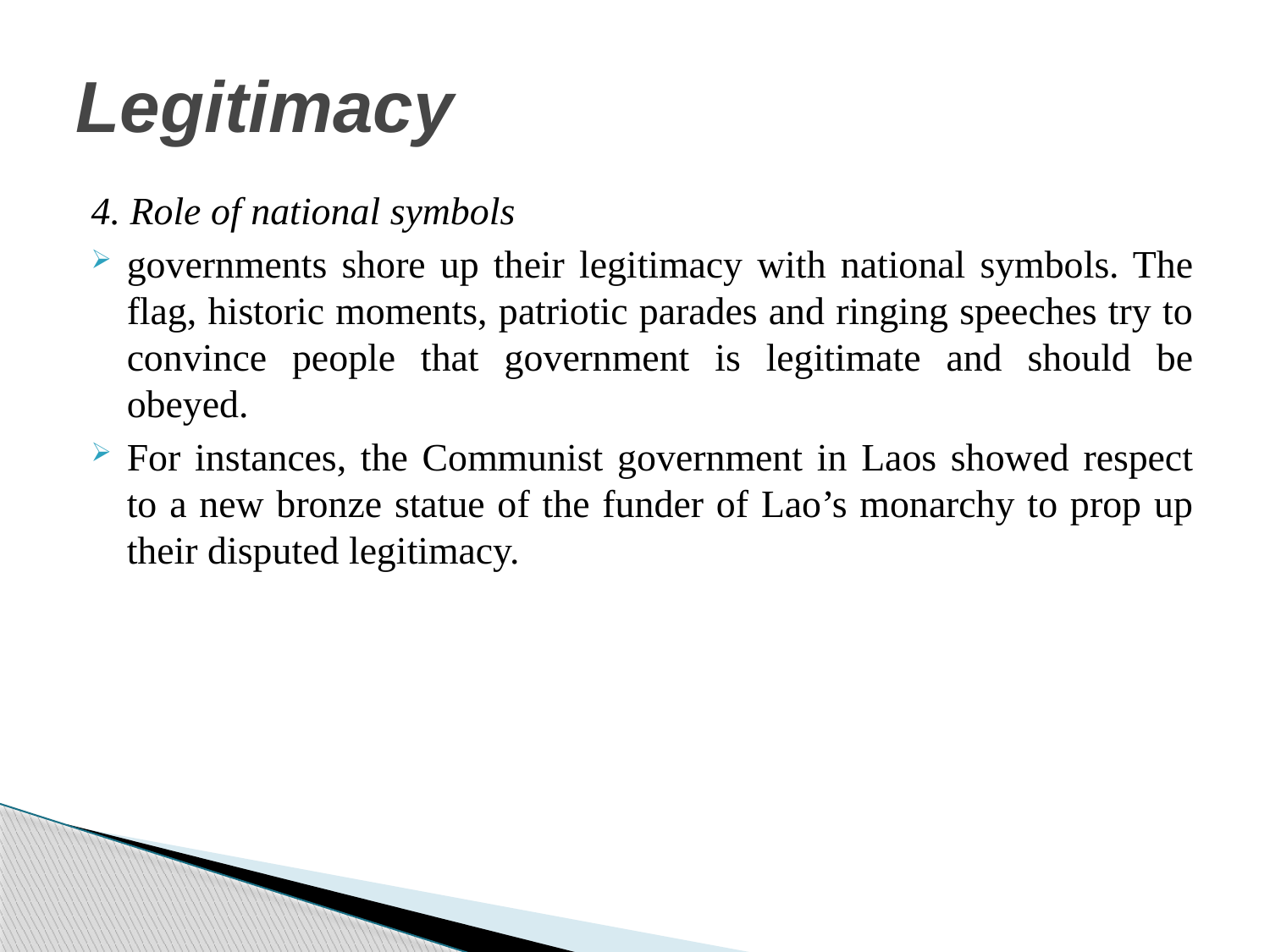

# Legitimacy
4. Role of national symbols
governments shore up their legitimacy with national symbols. The flag, historic moments, patriotic parades and ringing speeches try to convince people that government is legitimate and should be obeyed.
For instances, the Communist government in Laos showed respect to a new bronze statue of the funder of Lao’s monarchy to prop up their disputed legitimacy.